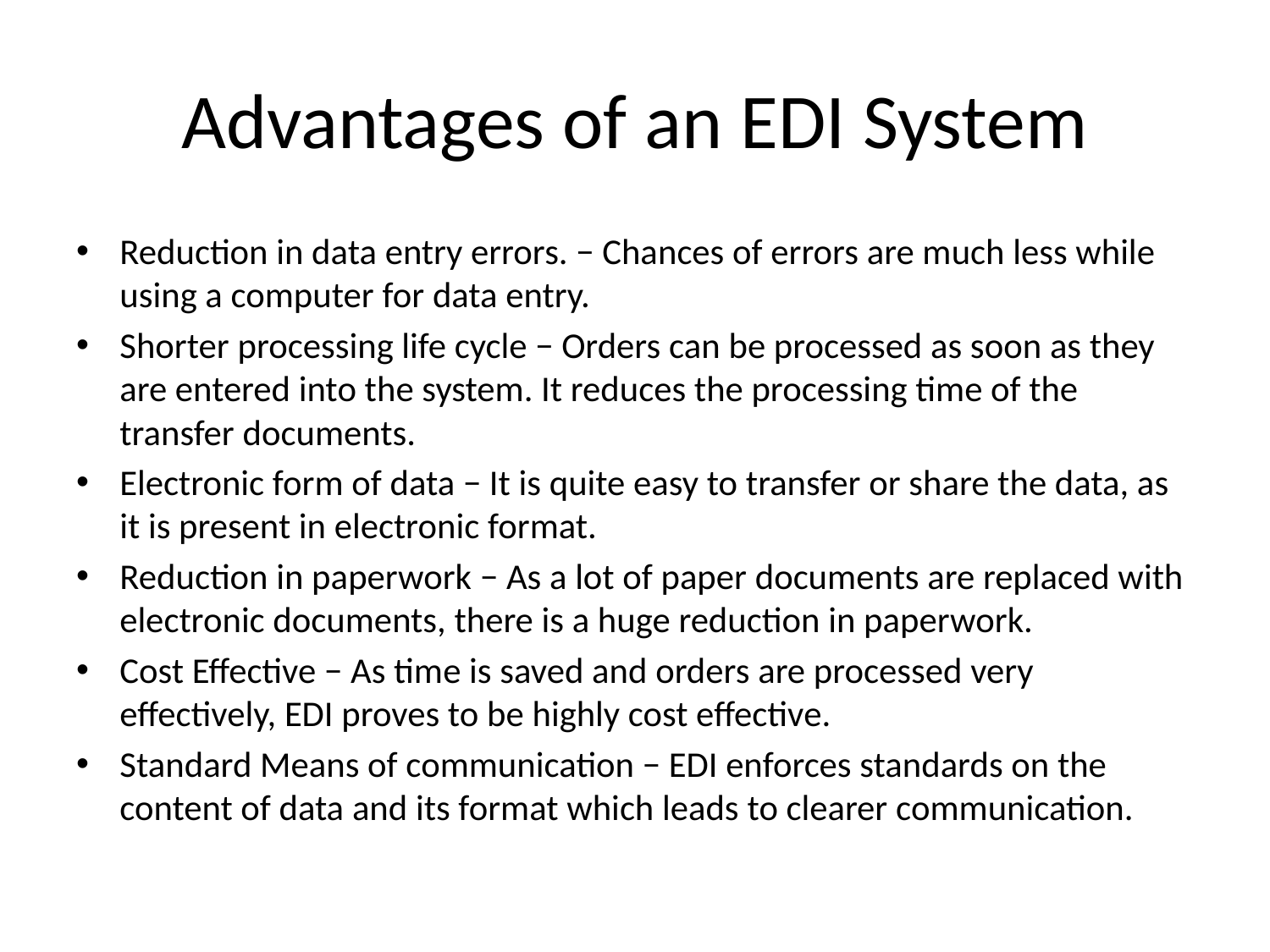

# Advantages of an EDI System
Reduction in data entry errors. − Chances of errors are much less while using a computer for data entry.
Shorter processing life cycle − Orders can be processed as soon as they are entered into the system. It reduces the processing time of the transfer documents.
Electronic form of data − It is quite easy to transfer or share the data, as it is present in electronic format.
Reduction in paperwork − As a lot of paper documents are replaced with electronic documents, there is a huge reduction in paperwork.
Cost Effective − As time is saved and orders are processed very effectively, EDI proves to be highly cost effective.
Standard Means of communication − EDI enforces standards on the content of data and its format which leads to clearer communication.